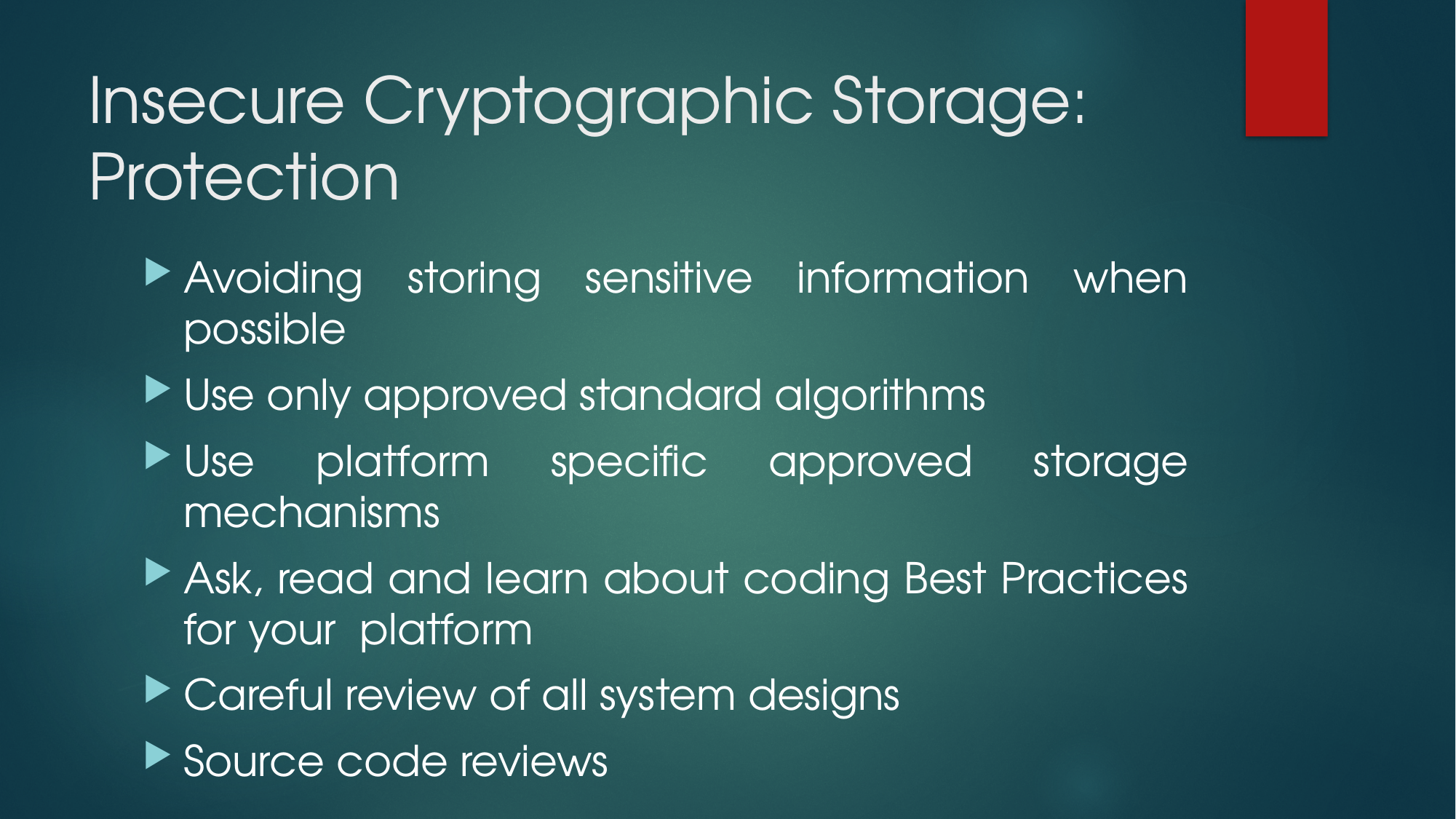

# Insecure Cryptographic Storage: Protection
Avoiding storing sensitive information when possible
Use only approved standard algorithms
Use platform specific approved storage mechanisms
Ask, read and learn about coding Best Practices for your  platform
Careful review of all system designs
Source code reviews